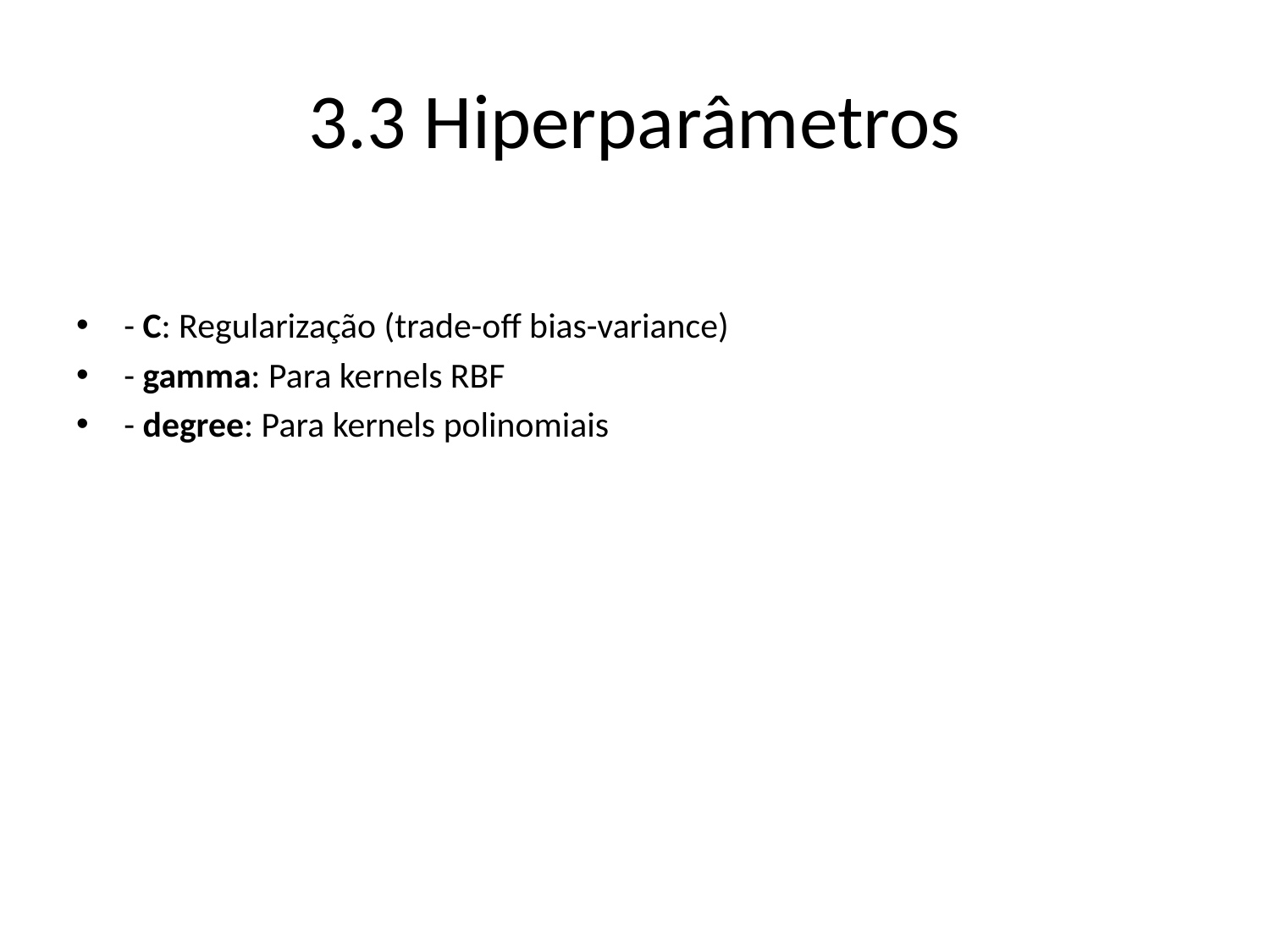

# 3.3 Hiperparâmetros

- C: Regularização (trade-off bias-variance)
- gamma: Para kernels RBF
- degree: Para kernels polinomiais